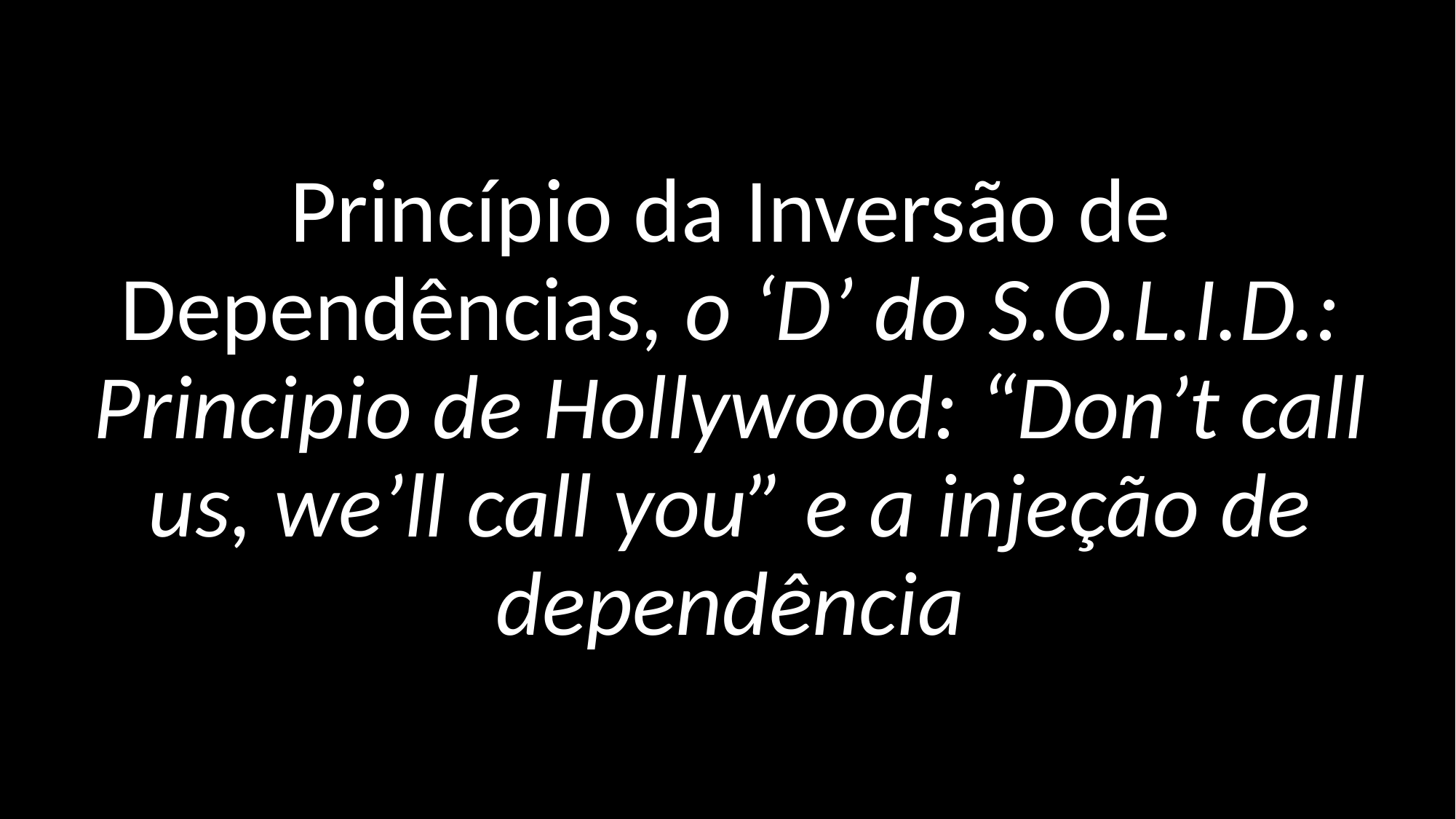

# Princípio da Inversão de Dependências, o ‘D’ do S.O.L.I.D.: Principio de Hollywood: “Don’t call us, we’ll call you” e a injeção de dependência